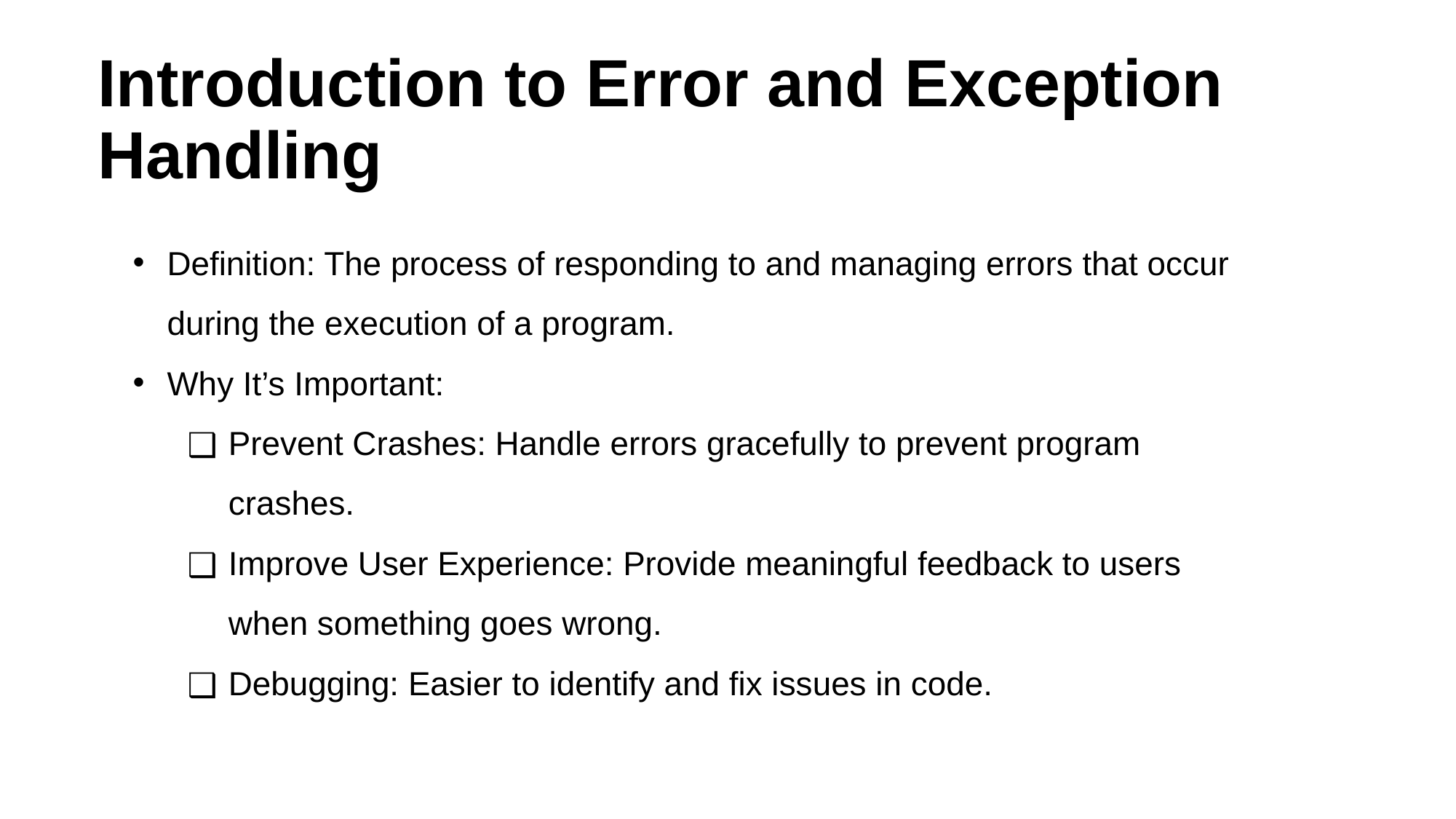

# Introduction to Error and Exception Handling
Definition: The process of responding to and managing errors that occur during the execution of a program.
Why It’s Important:
Prevent Crashes: Handle errors gracefully to prevent program crashes.
Improve User Experience: Provide meaningful feedback to users when something goes wrong.
Debugging: Easier to identify and fix issues in code.